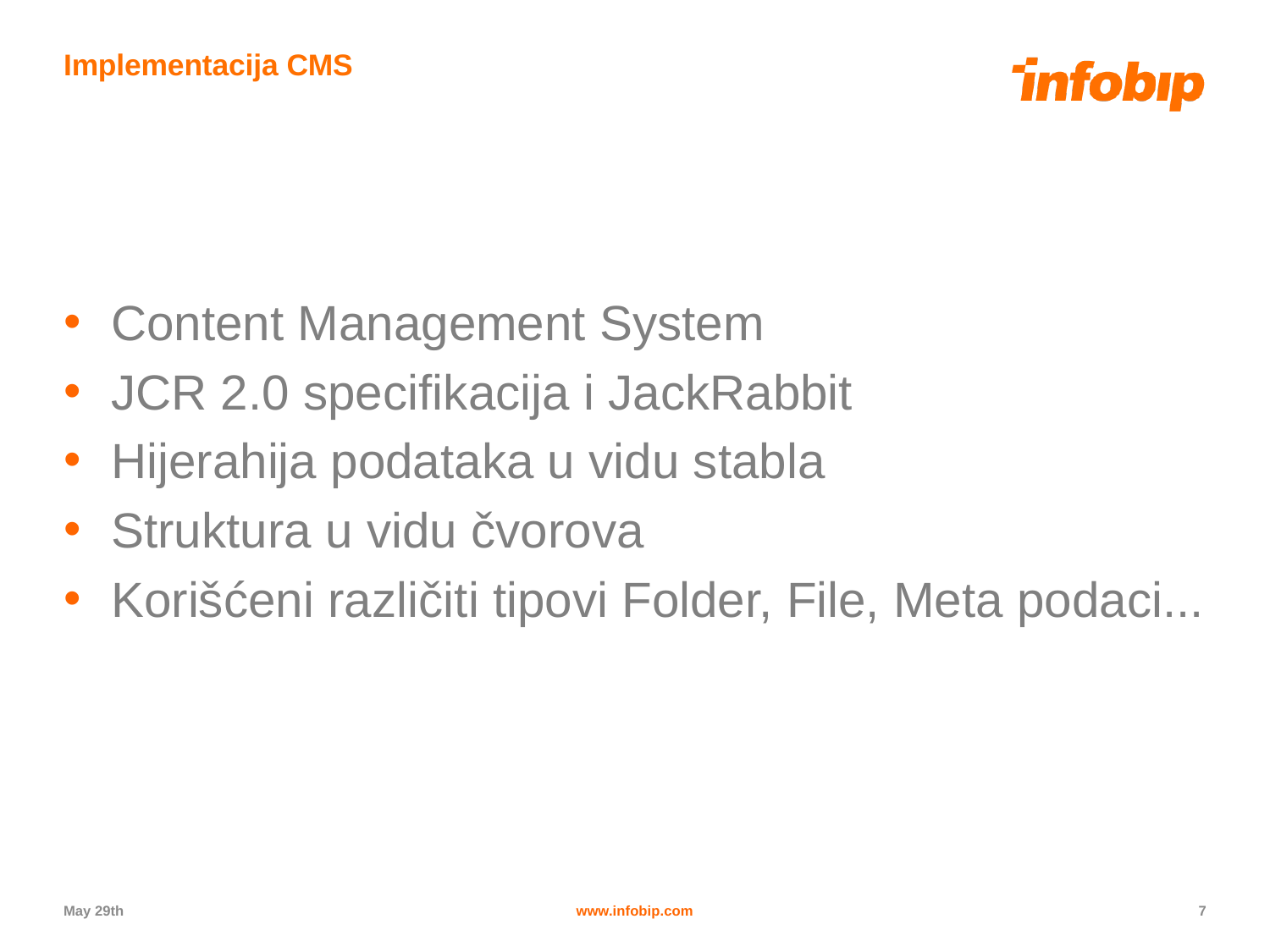

# Implementacija CMS

Content Management System
JCR 2.0 specifikacija i JackRabbit
Hijerahija podataka u vidu stabla
Struktura u vidu čvorova
Korišćeni različiti tipovi Folder, File, Meta podaci...

May 29th
www.infobip.com
7